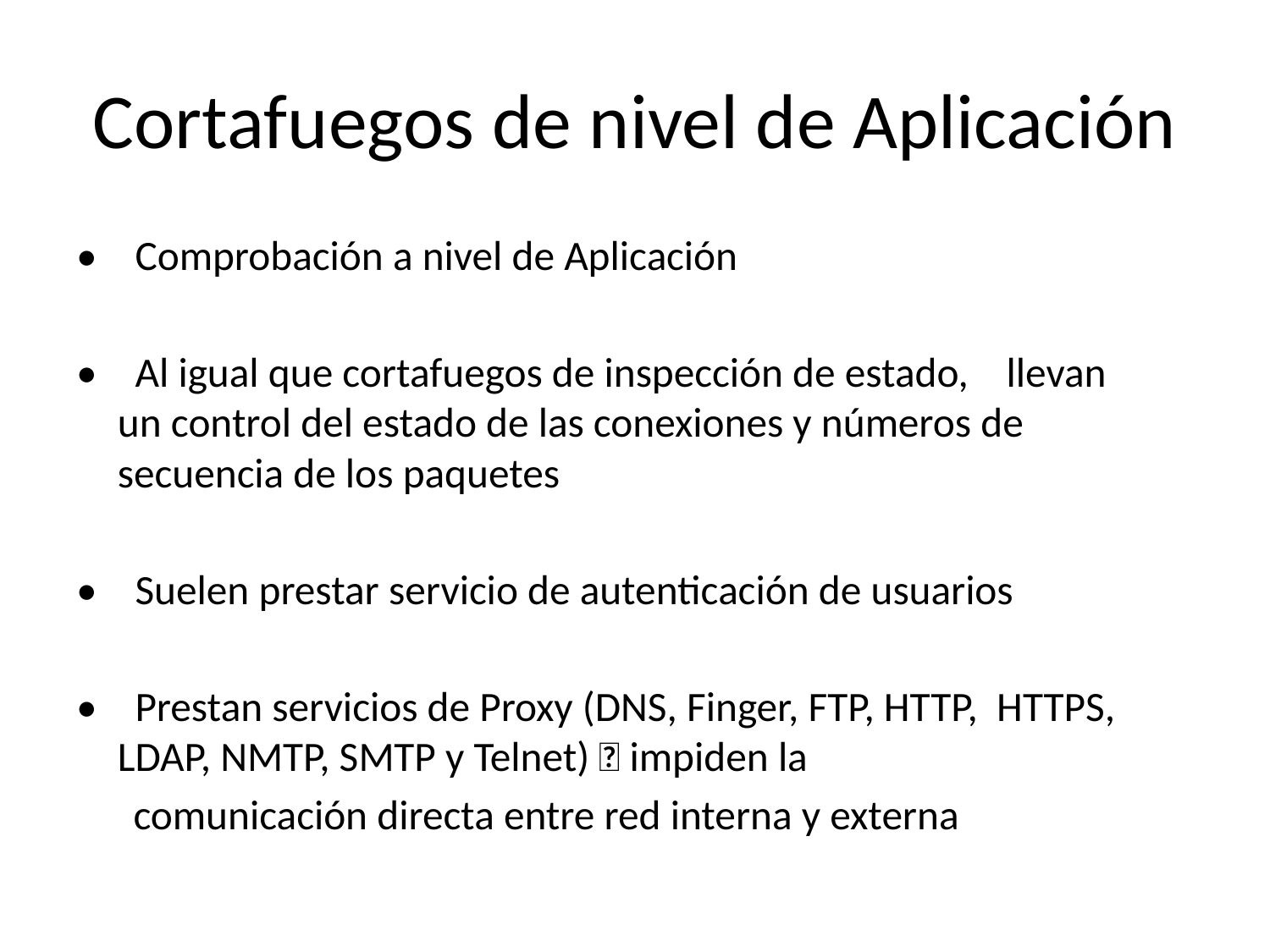

# Cortafuegos de nivel de Aplicación
•    Comprobación a nivel de Aplicación

•    Al igual que cortafuegos de inspección de estado,    llevan     un control del estado de las conexiones y números de secuencia de los paquetes

•    Suelen prestar servicio de autenticación de usuarios

•    Prestan servicios de Proxy (DNS, Finger, FTP, HTTP,  HTTPS, LDAP, NMTP, SMTP y Telnet) 􀃖 impiden la
      comunicación directa entre red interna y externa